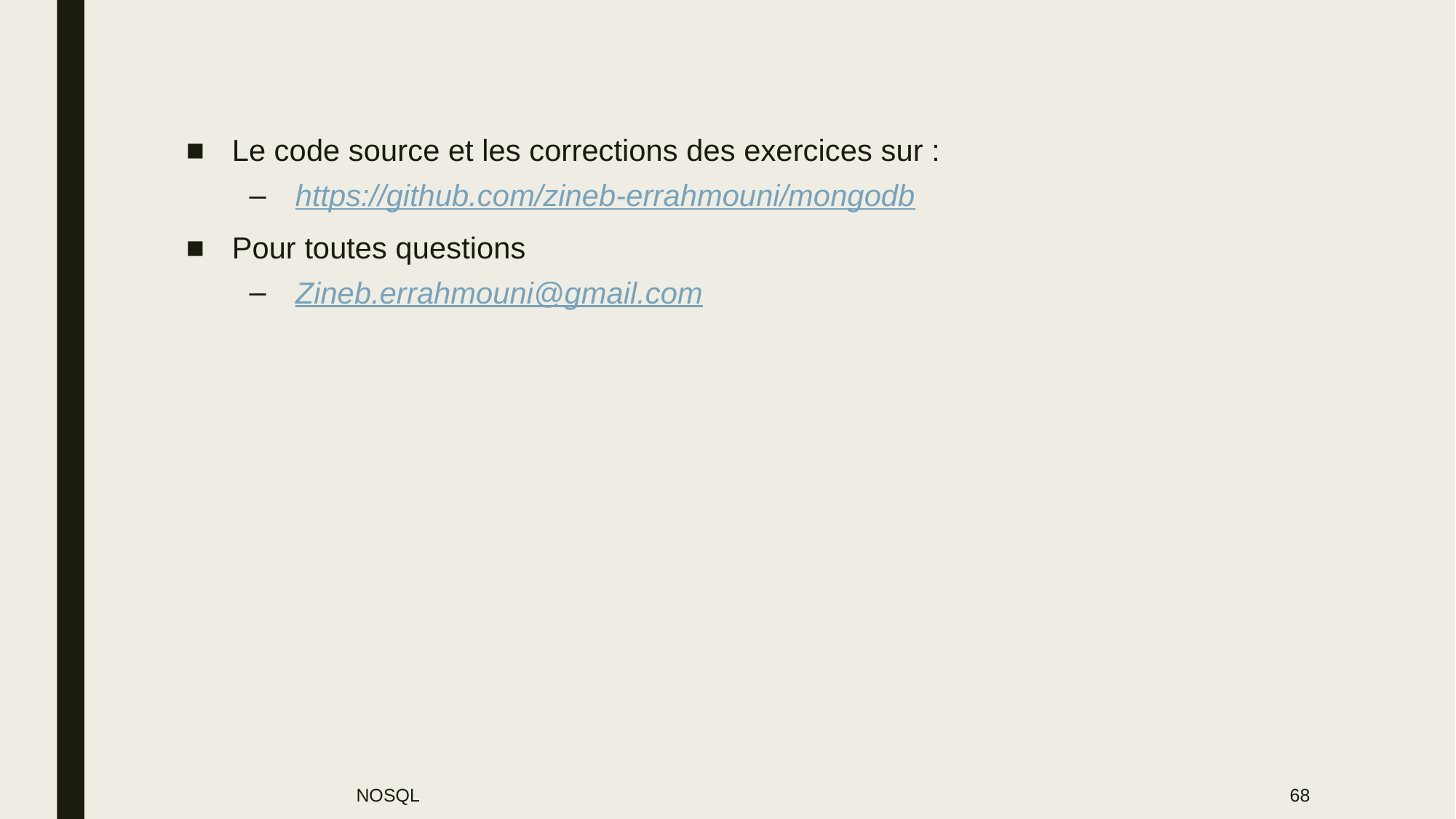

Le code source et les corrections des exercices sur :
https://github.com/zineb-errahmouni/mongodb
Pour toutes questions
Zineb.errahmouni@gmail.com

NOSQL
68